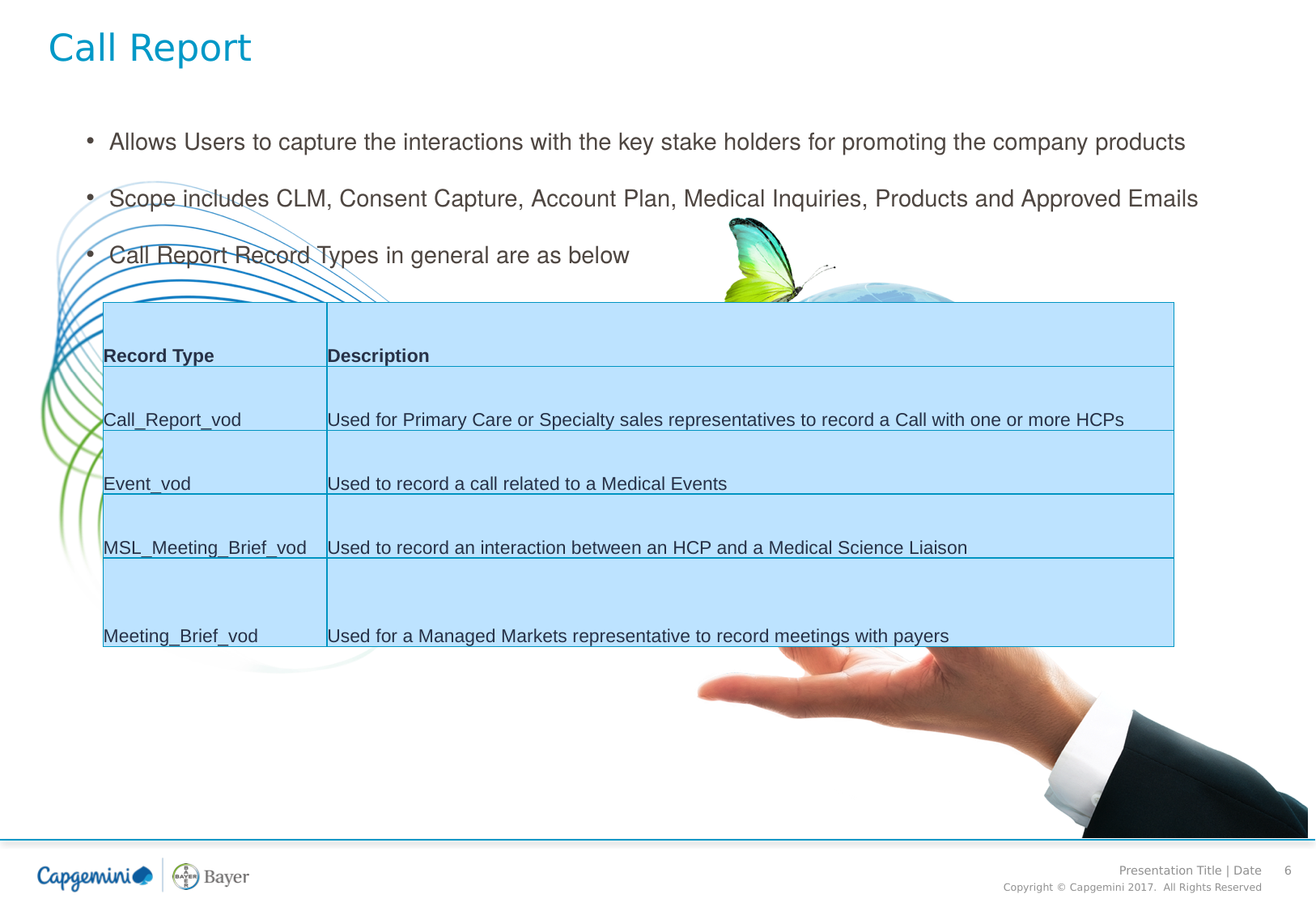

# Call Report
Allows Users to capture the interactions with the key stake holders for promoting the company products

Scope includes CLM, Consent Capture, Account Plan, Medical Inquiries, Products and Approved Emails

Call Report Record Types in general are as below
| Record Type | Description |
| --- | --- |
| Call\_Report\_vod | Used for Primary Care or Specialty sales representatives to record a Call with one or more HCPs |
| Event\_vod | Used to record a call related to a Medical Events |
| MSL\_Meeting\_Brief\_vod | Used to record an interaction between an HCP and a Medical Science Liaison |
| Meeting\_Brief\_vod | Used for a Managed Markets representative to record meetings with payers |